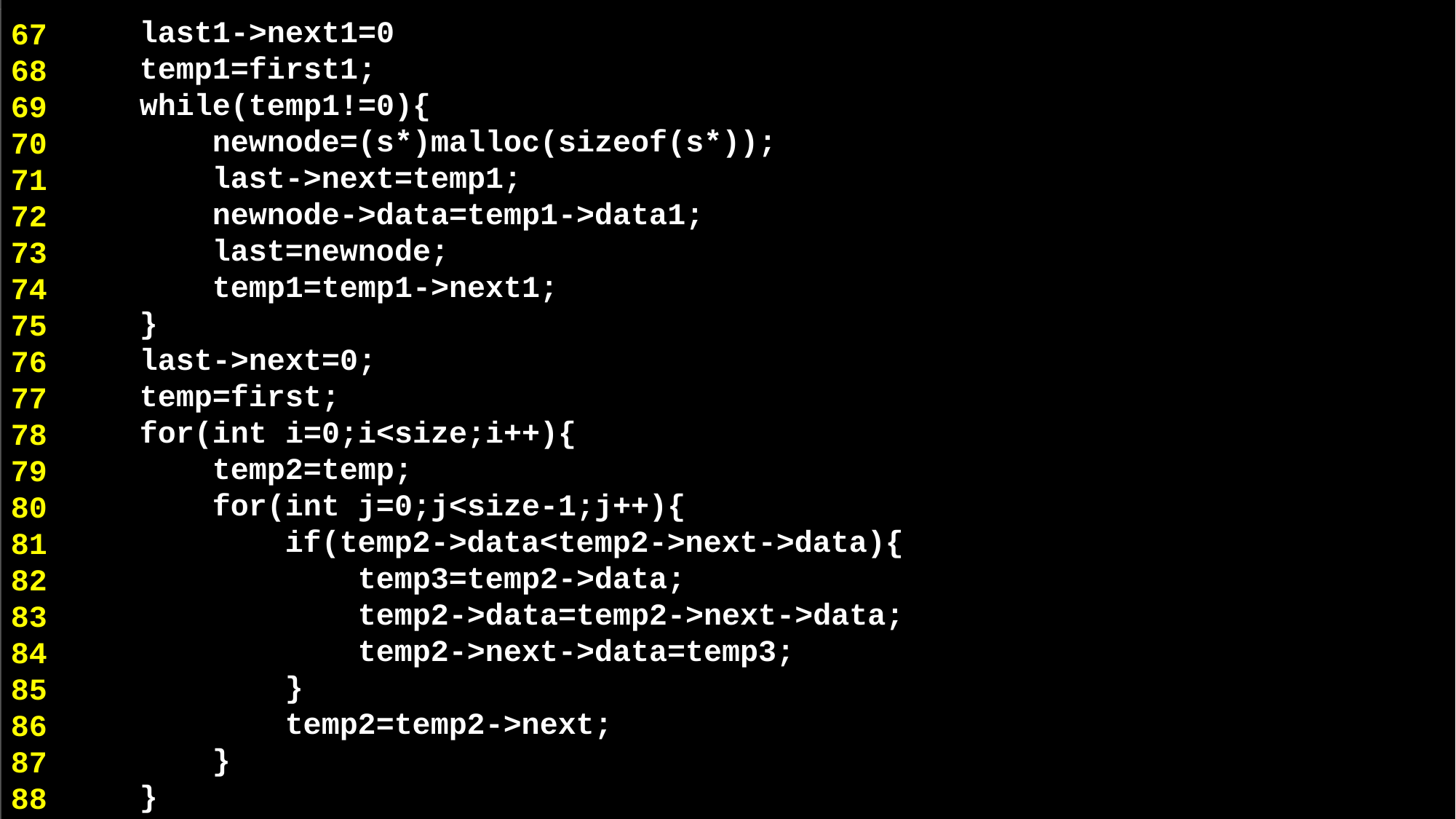

last1->next1=0
    temp1=first1;
    while(temp1!=0){
        newnode=(s*)malloc(sizeof(s*));
        last->next=temp1;
        newnode->data=temp1->data1;
        last=newnode;
        temp1=temp1->next1;
    }
    last->next=0;
    temp=first;
    for(int i=0;i<size;i++){
        temp2=temp;
        for(int j=0;j<size-1;j++){
            if(temp2->data<temp2->next->data){
                temp3=temp2->data;
                temp2->data=temp2->next->data;
                temp2->next->data=temp3;
            }
            temp2=temp2->next;
        }
    }

67
68
69
7071
72
73
74
75
76
77
78
79
80
81
82
83
84
85
86
87
88